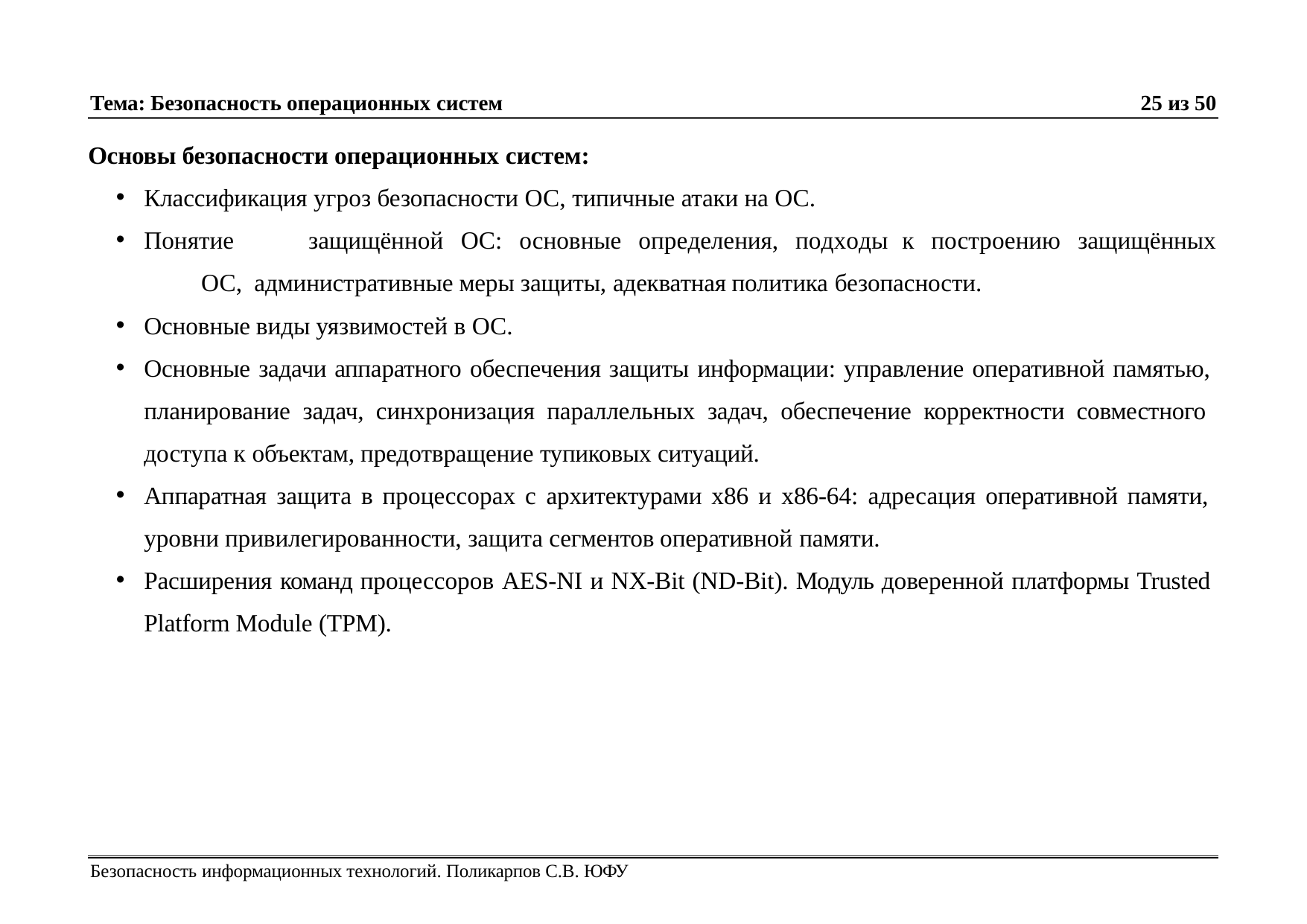

Тема: Безопасность операционных систем
25 из 50

Основы безопасности операционных систем:
Классификация угроз безопасности ОС, типичные атаки на ОС.
Понятие	защищённой	ОС:	основные	определения,	подходы	к	построению	защищённых	ОС,  административные меры защиты, адекватная политика безопасности.
Основные виды уязвимостей в ОС.
Основные задачи аппаратного обеспечения защиты информации: управление оперативной памятью,  планирование задач, синхронизация параллельных задач, обеспечение корректности совместного  доступа к объектам, предотвращение тупиковых ситуаций.
Аппаратная защита в процессорах с архитектурами х86 и x86-64: адресация оперативной памяти,  уровни привилегированности, защита сегментов оперативной памяти.
Расширения команд процессоров AES-NI и NX-Bit (ND-Bit). Модуль доверенной платформы Trusted  Platform Module (TPM).

Безопасность информационных технологий. Поликарпов С.В. ЮФУ